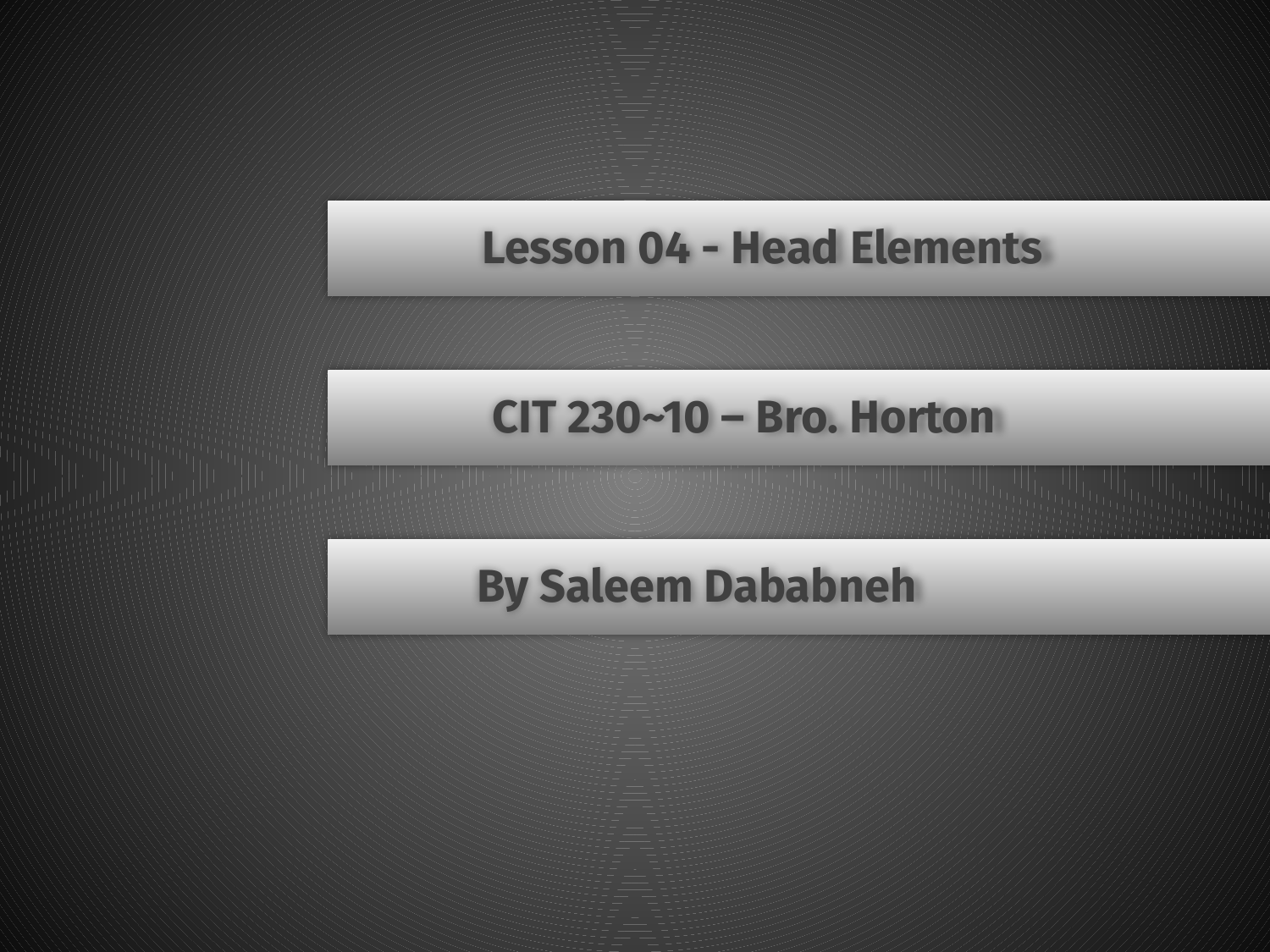

Lesson 04 - Head Elements

CIT 230~10 – Bro. Horton

By Saleem Dababneh